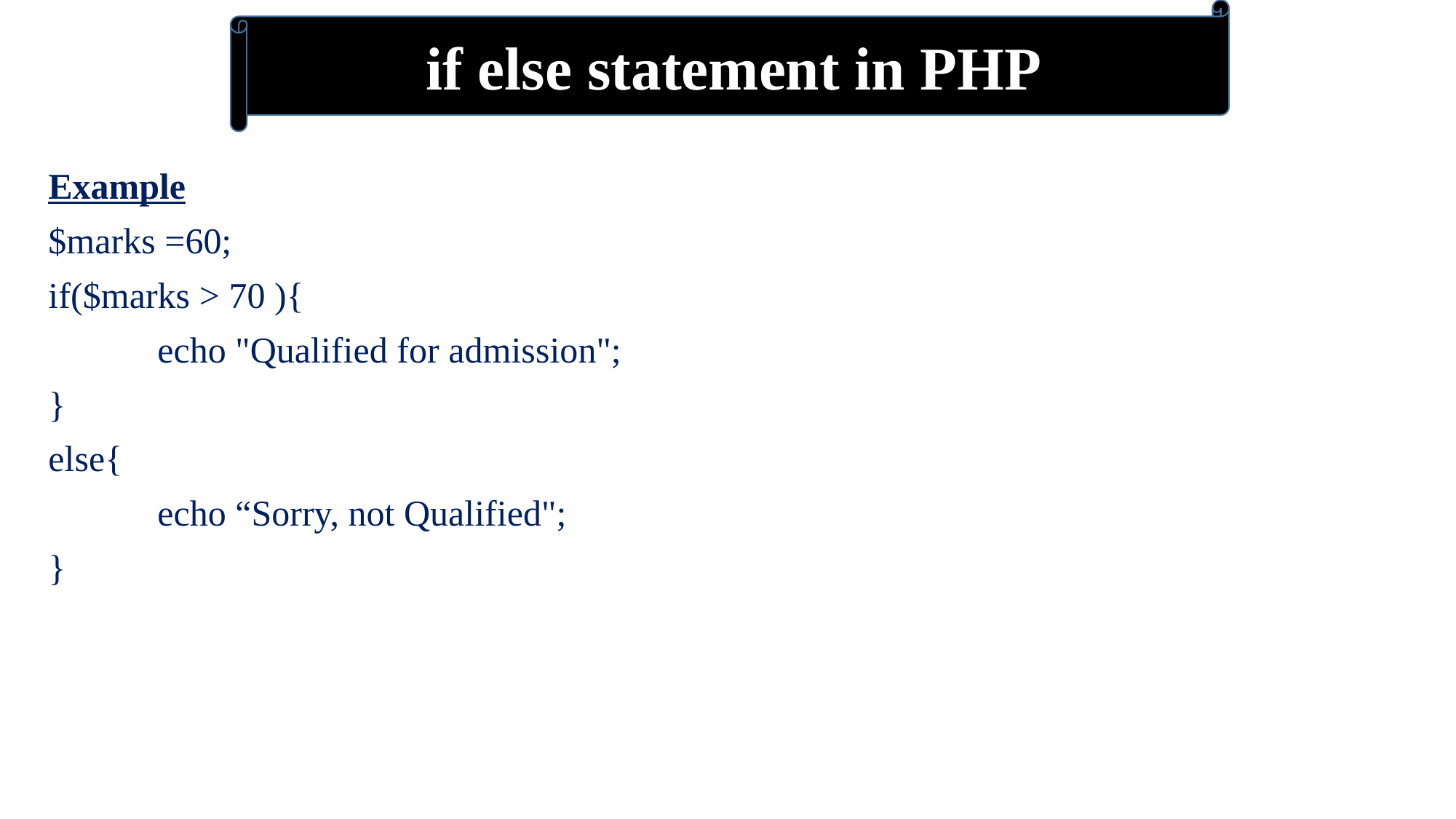

if else statement in PHP
Example
$marks =60;
if($marks > 70 ){
	echo "Qualified for admission";
}
else{
	echo “Sorry, not Qualified";
}